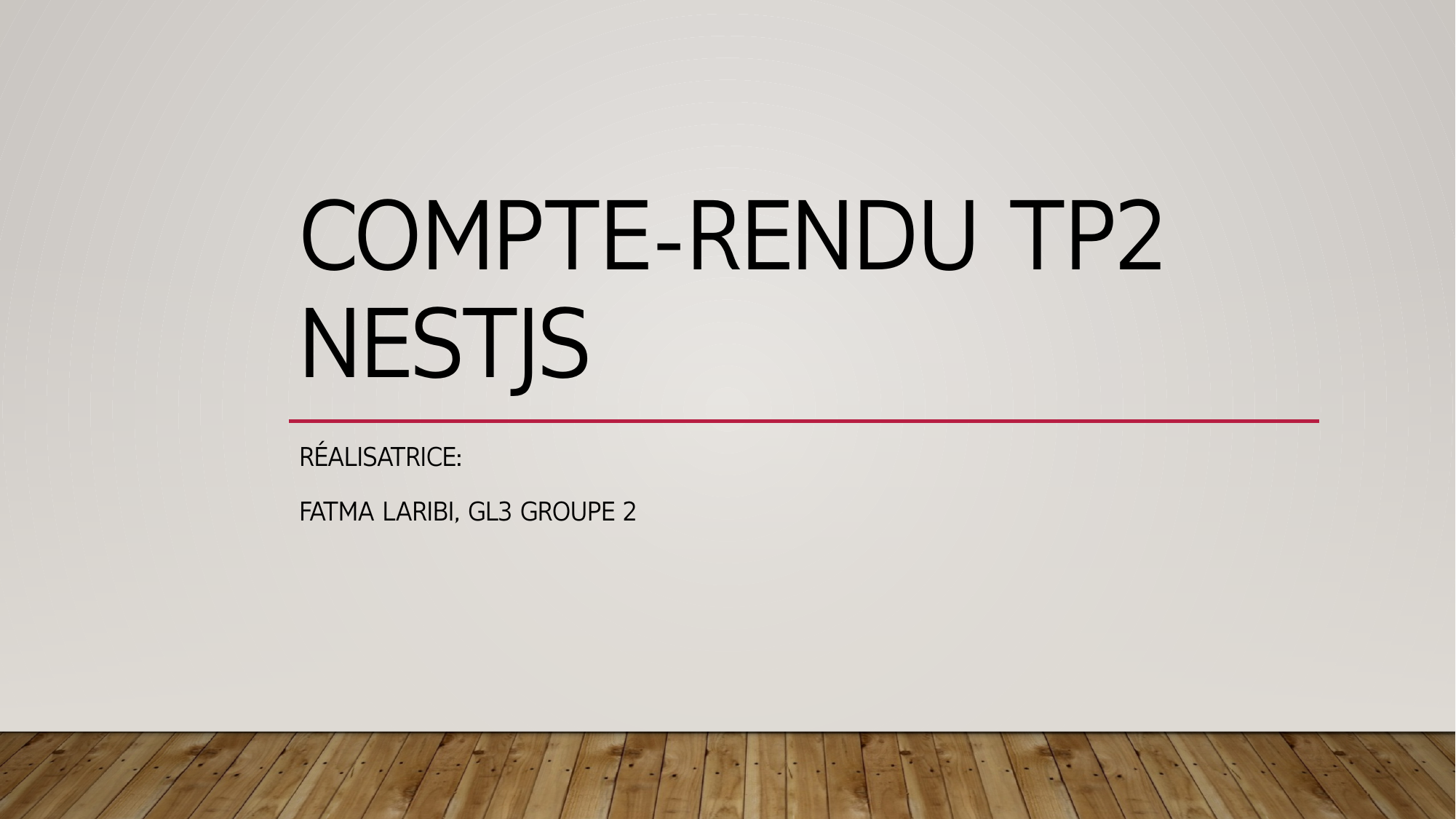

# Compte-rendu TP2 NestJs
Réalisatrice:
Fatma Laribi, GL3 groupe 2